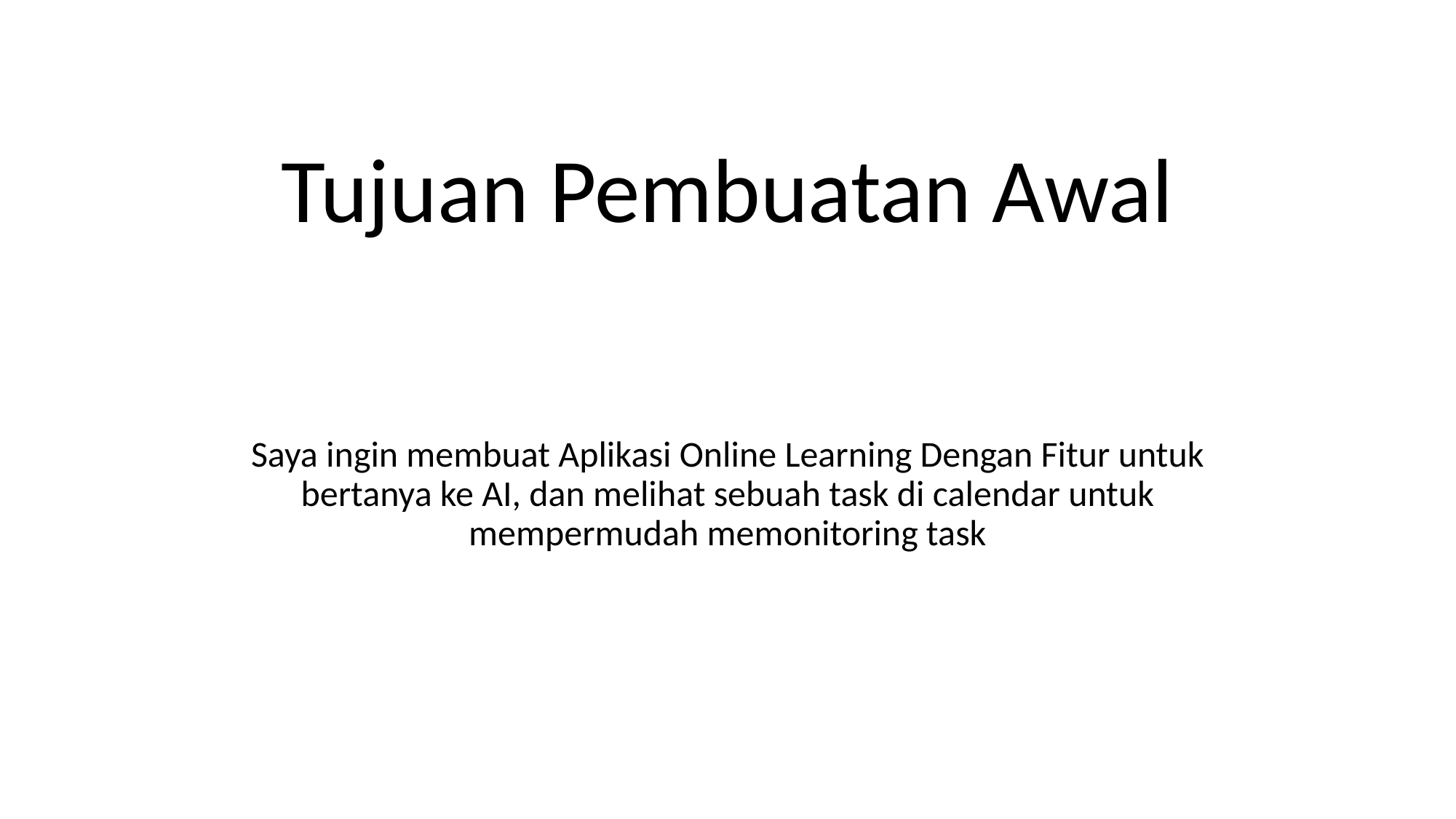

# Tujuan Pembuatan Awal
Saya ingin membuat Aplikasi Online Learning Dengan Fitur untuk bertanya ke AI, dan melihat sebuah task di calendar untuk mempermudah memonitoring task